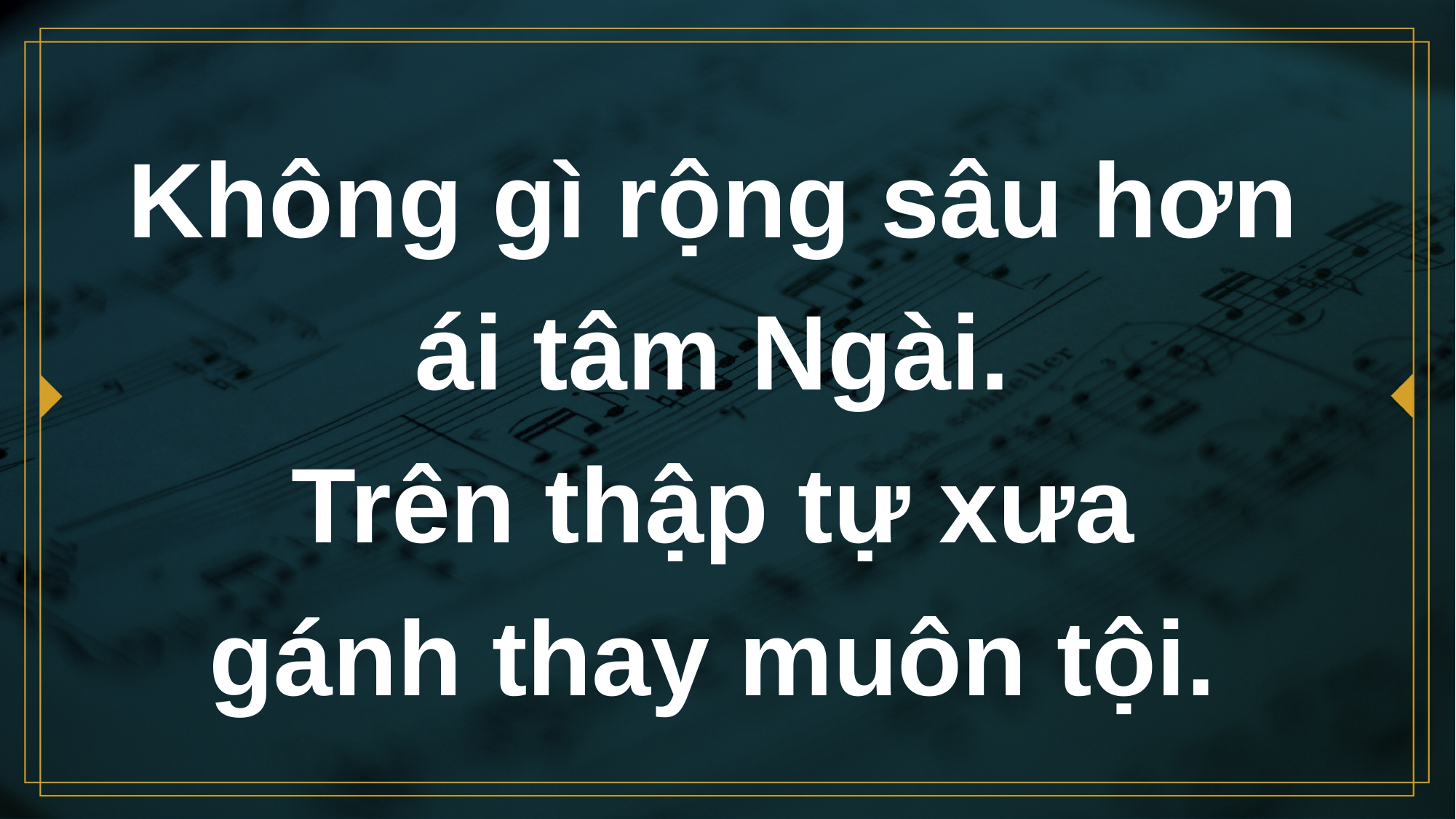

# Không gì rộng sâu hơn ái tâm Ngài.
Trên thập tự xưa
gánh thay muôn tội.